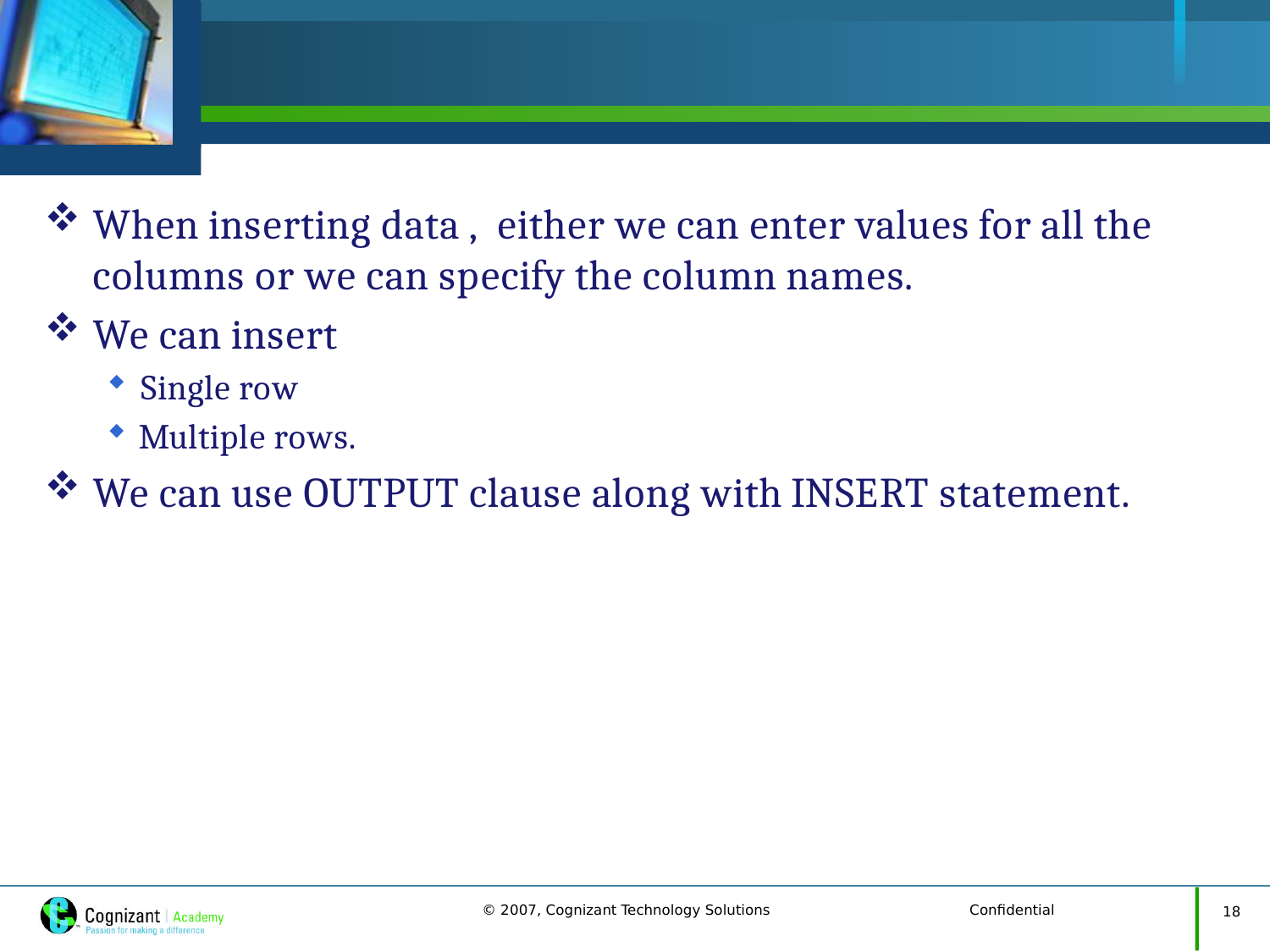

#
When inserting data ,  either we can enter values for all the columns or we can specify the column names.
We can insert
Single row
Multiple rows.
We can use OUTPUT clause along with INSERT statement.

18